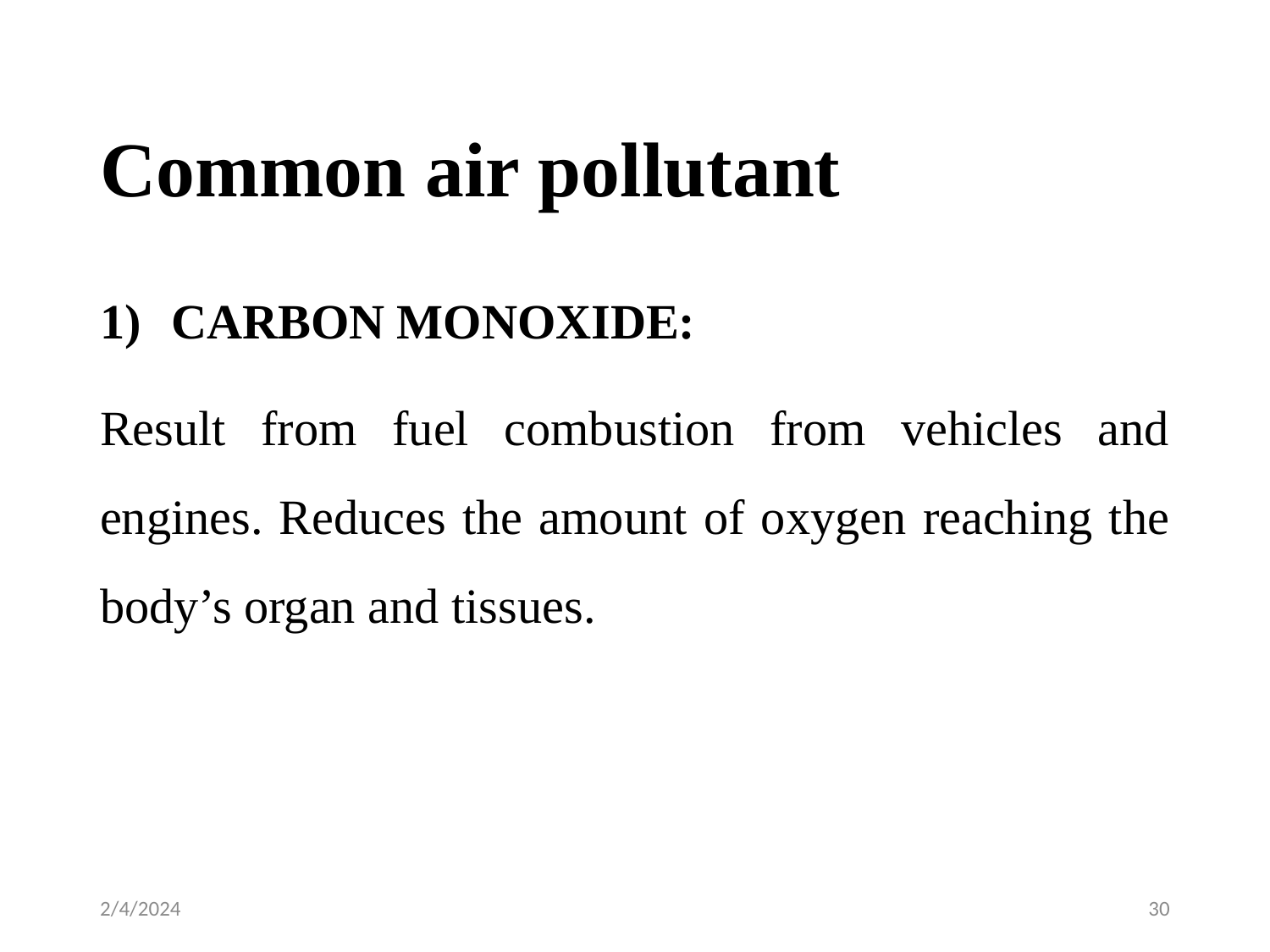

# Common air pollutant
CARBON MONOXIDE:
Result from fuel combustion from vehicles and engines. Reduces the amount of oxygen reaching the body’s organ and tissues.

2/4/2024
30